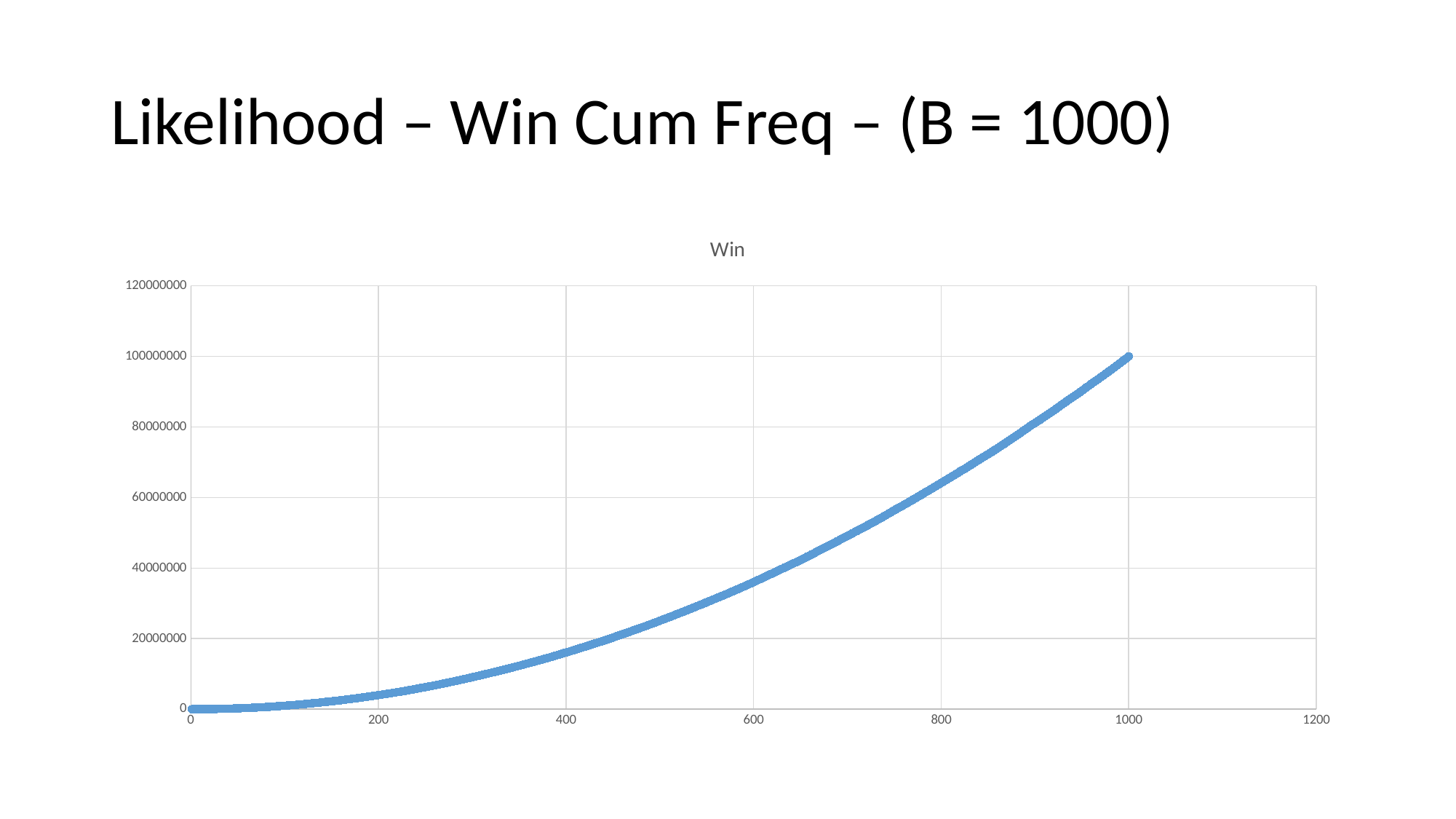

# Likelihood – Win Cum Freq – (B = 1000)

### Chart:

| Category |  |
|---|---|